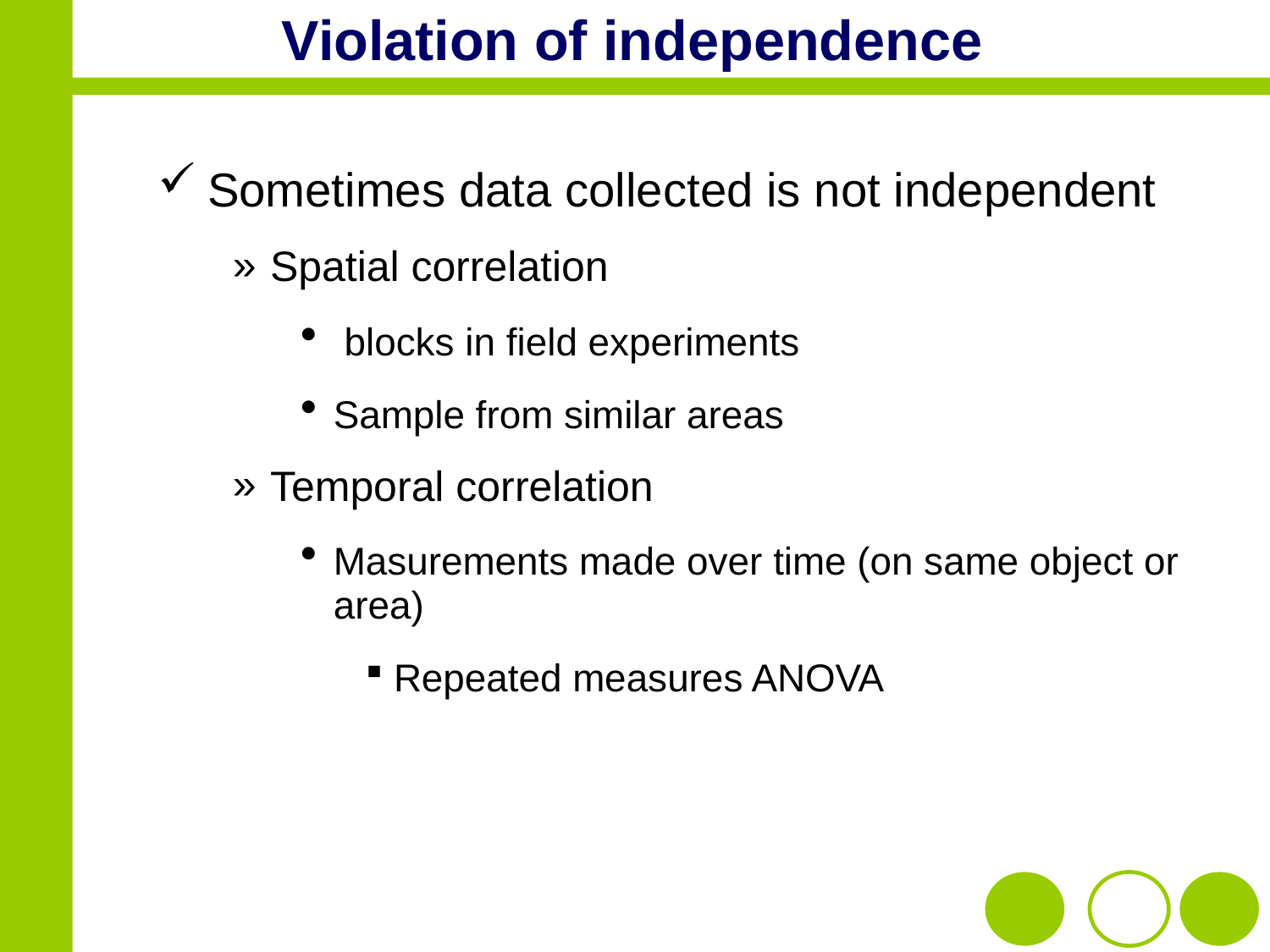

# Violation of independence
Sometimes data collected is not independent
Spatial correlation
 blocks in field experiments
Sample from similar areas
Temporal correlation
Masurements made over time (on same object or area)
Repeated measures ANOVA